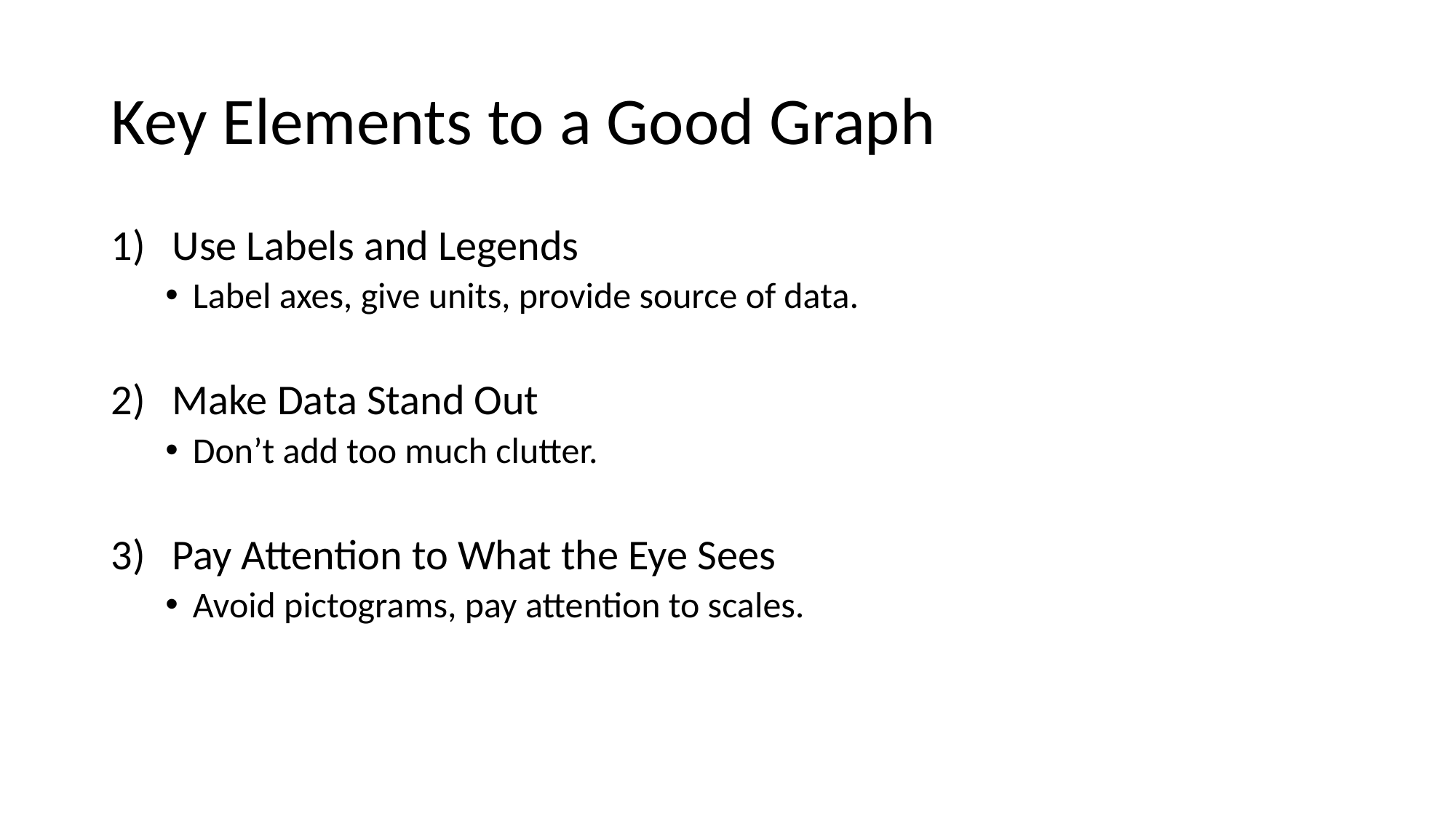

# Key Elements to a Good Graph
Use Labels and Legends
Label axes, give units, provide source of data.

Make Data Stand Out
Don’t add too much clutter.

Pay Attention to What the Eye Sees
Avoid pictograms, pay attention to scales.